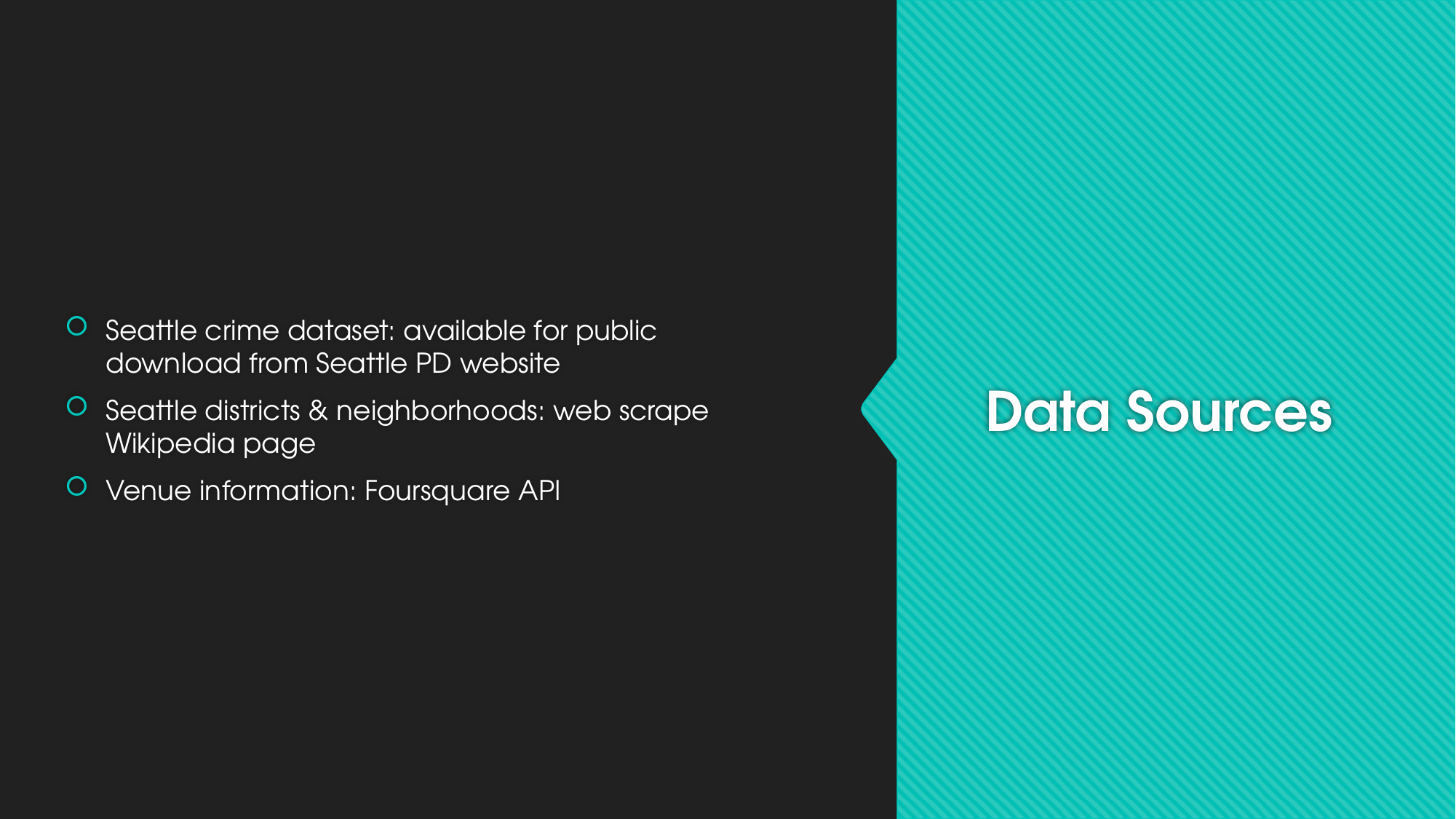

Seattle crime dataset: available for public download from Seattle PD website
Seattle districts & neighborhoods: web scrape Wikipedia page
Venue information: Foursquare API
# Data Sources